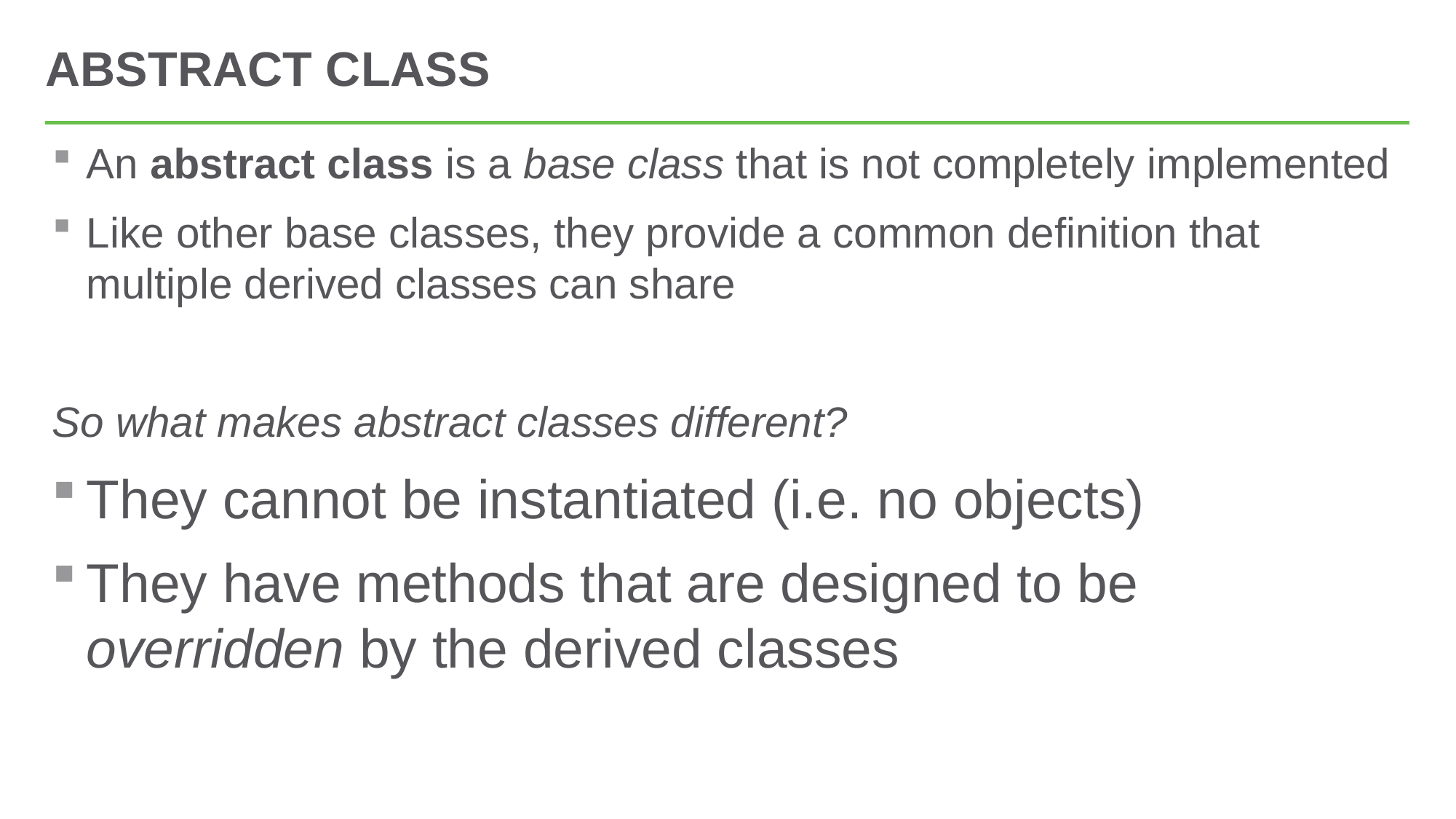

# Abstract Class
An abstract class is a base class that is not completely implemented
Like other base classes, they provide a common definition that multiple derived classes can share

So what makes abstract classes different?
They cannot be instantiated (i.e. no objects)
They have methods that are designed to be overridden by the derived classes